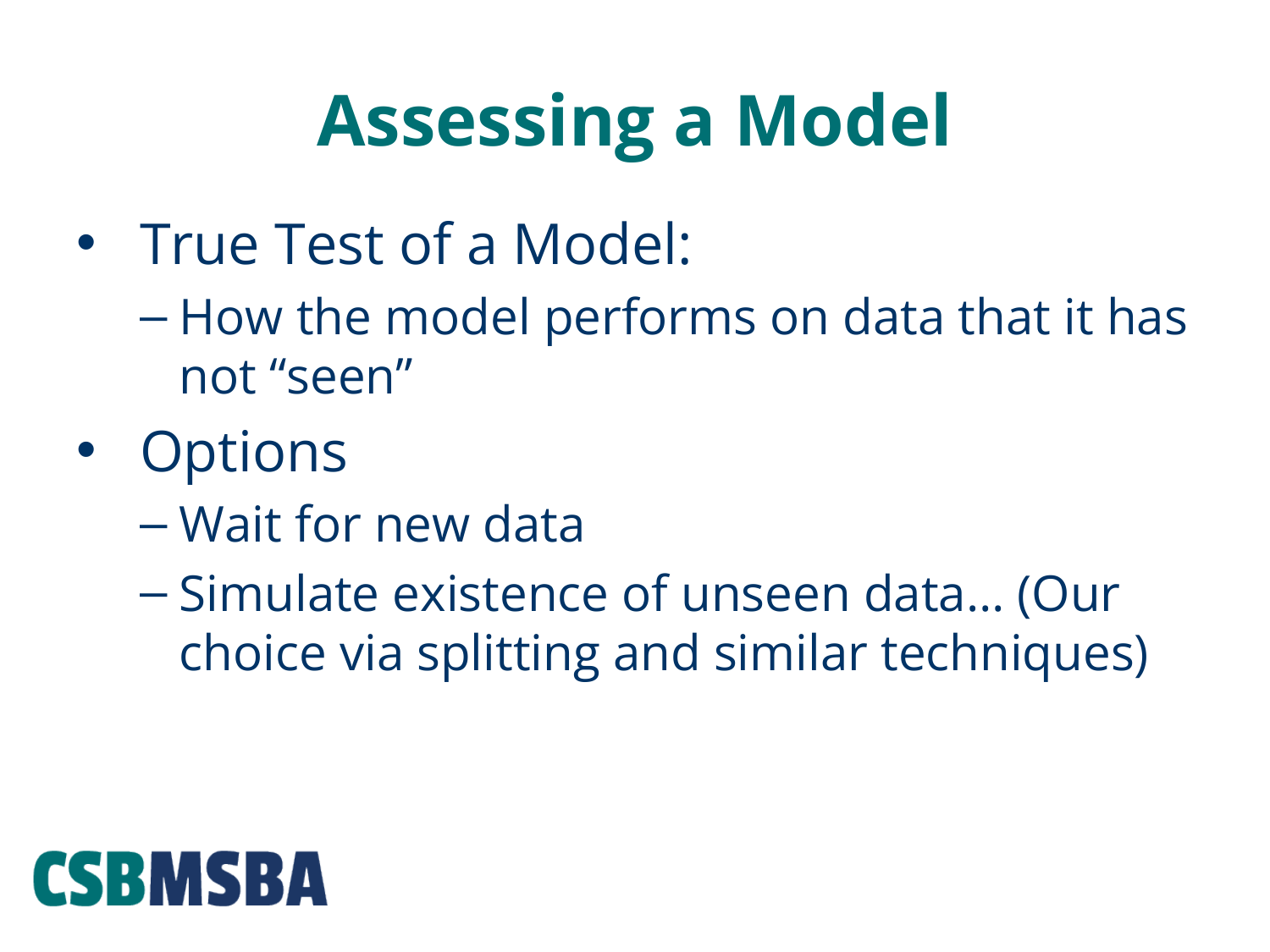

# Assessing a Model
True Test of a Model:
How the model performs on data that it has not “seen”
Options
Wait for new data
Simulate existence of unseen data… (Our choice via splitting and similar techniques)